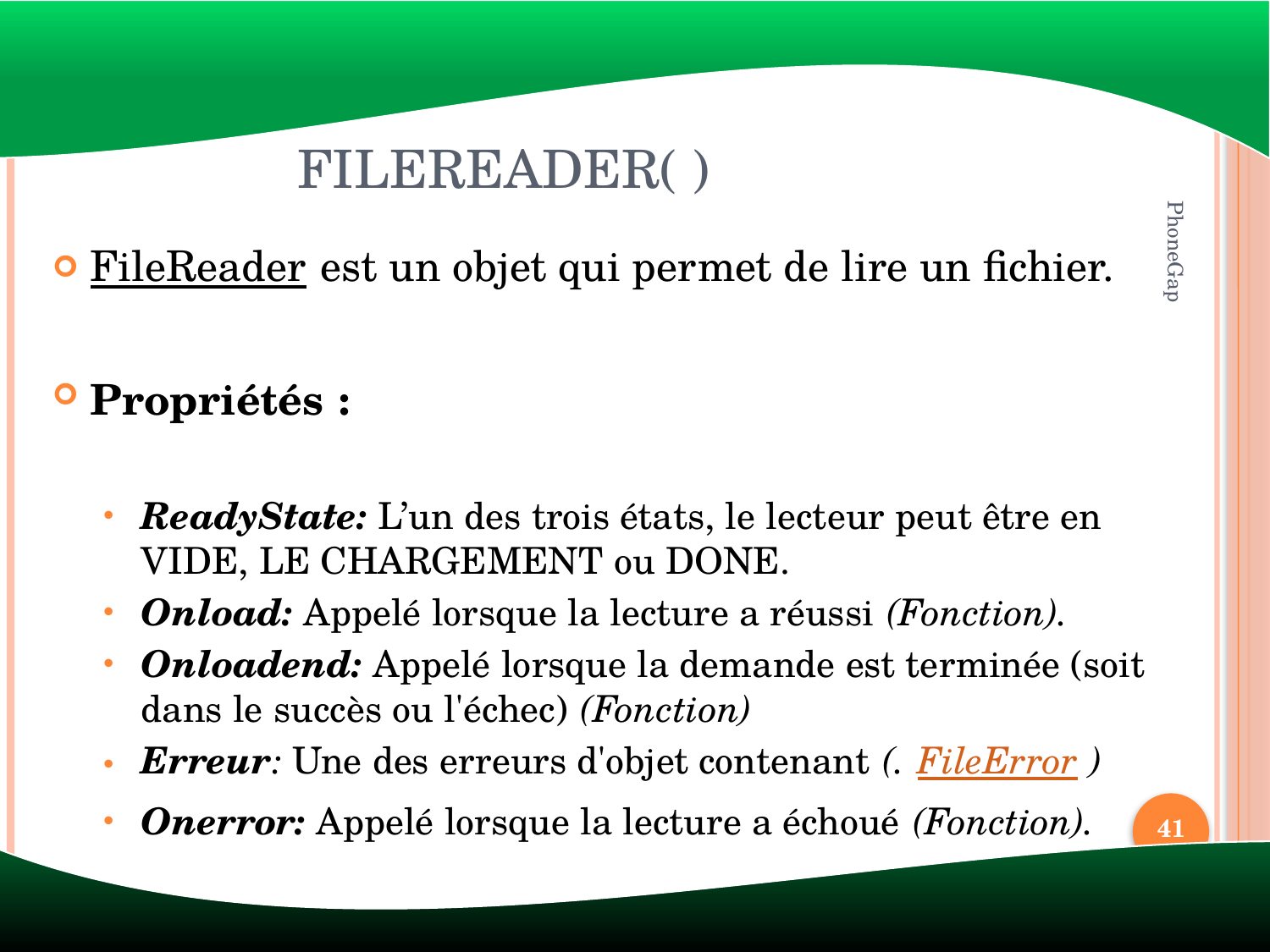

# FileReader( )
FileReader est un objet qui permet de lire un fichier.

Propriétés :

ReadyState: L’un des trois états, le lecteur peut être en VIDE, LE CHARGEMENT ou DONE.
Onload: Appelé lorsque la lecture a réussi (Fonction).
Onloadend: Appelé lorsque la demande est terminée (soit dans le succès ou l'échec) (Fonction)
Erreur: Une des erreurs d'objet contenant (. FileError )
Onerror: Appelé lorsque la lecture a échoué (Fonction).

PhoneGap
41